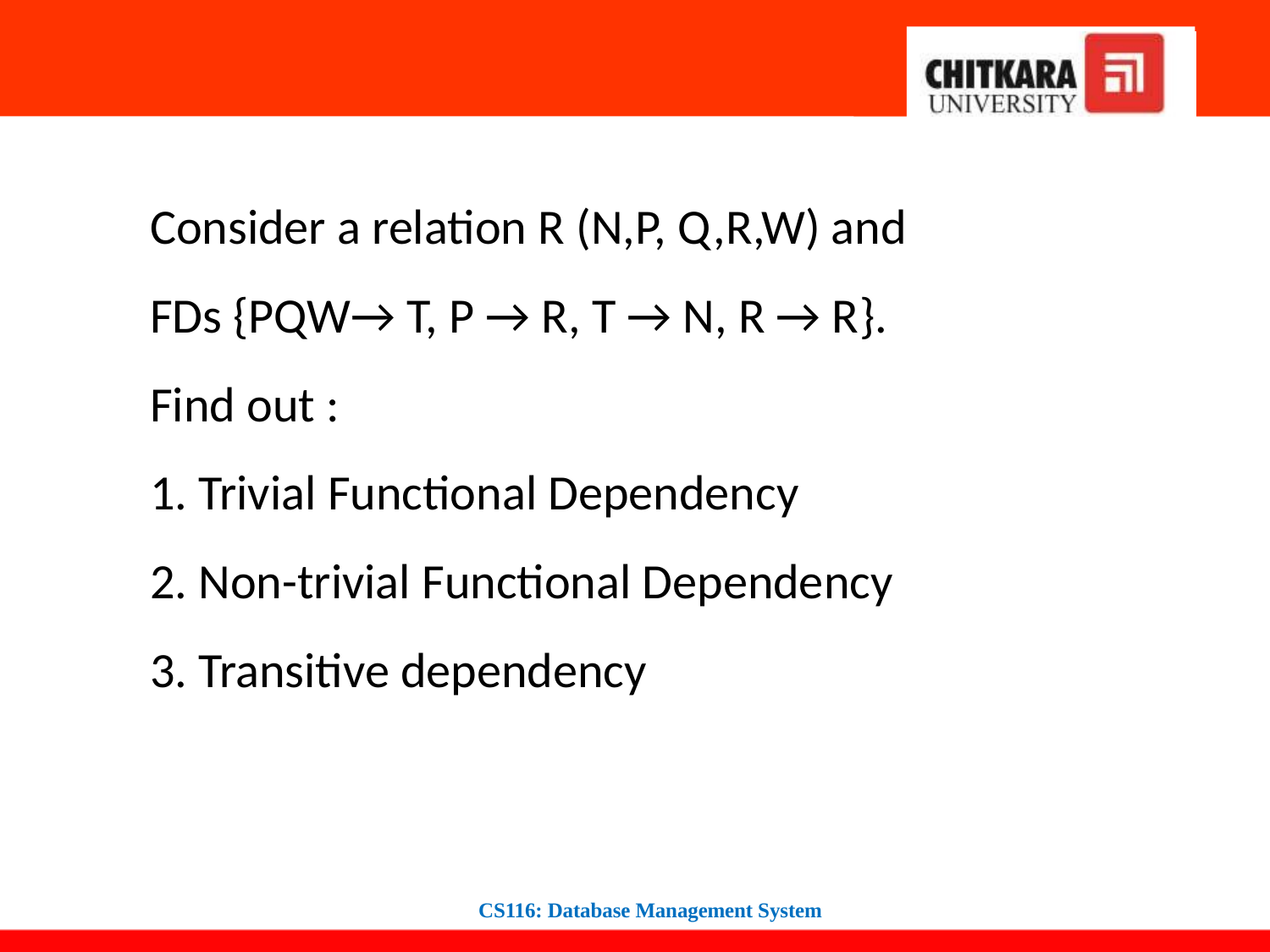

Consider a relation R (N,P, Q,R,W) and
FDs {PQW→ T, P → R, T → N, R → R}.
Find out :
1. Trivial Functional Dependency
2. Non-trivial Functional Dependency
3. Transitive dependency

CS116: Database Management System